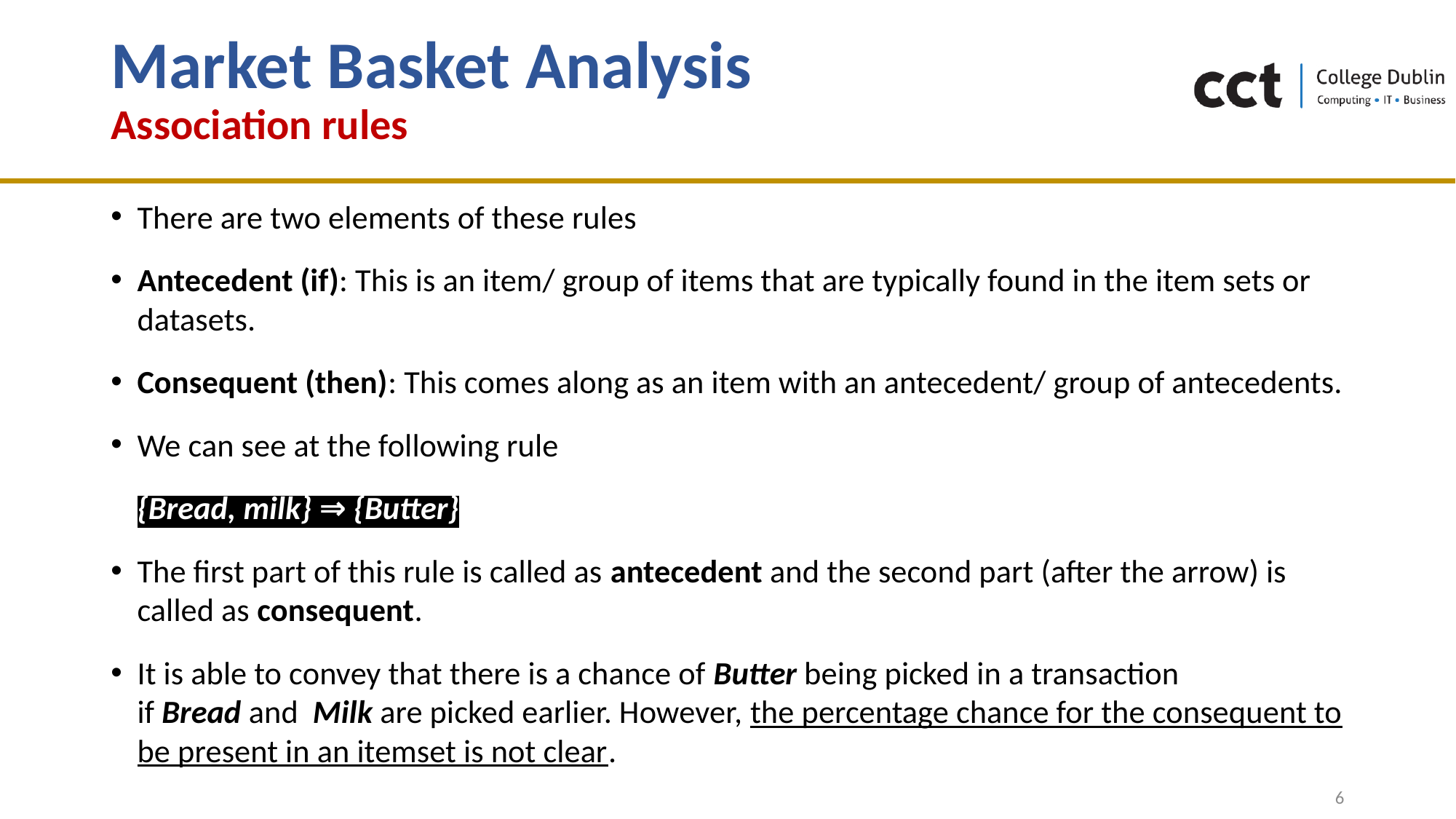

# Market Basket Analysis Association rules
There are two elements of these rules
Antecedent (if): This is an item/ group of items that are typically found in the item sets or datasets.
Consequent (then): This comes along as an item with an antecedent/ group of antecedents.
We can see at the following rule
{Bread, milk} ⇒ {Butter}
The first part of this rule is called as antecedent and the second part (after the arrow) is called as consequent.
It is able to convey that there is a chance of Butter being picked in a transaction if Bread and  Milk are picked earlier. However, the percentage chance for the consequent to be present in an itemset is not clear.
6